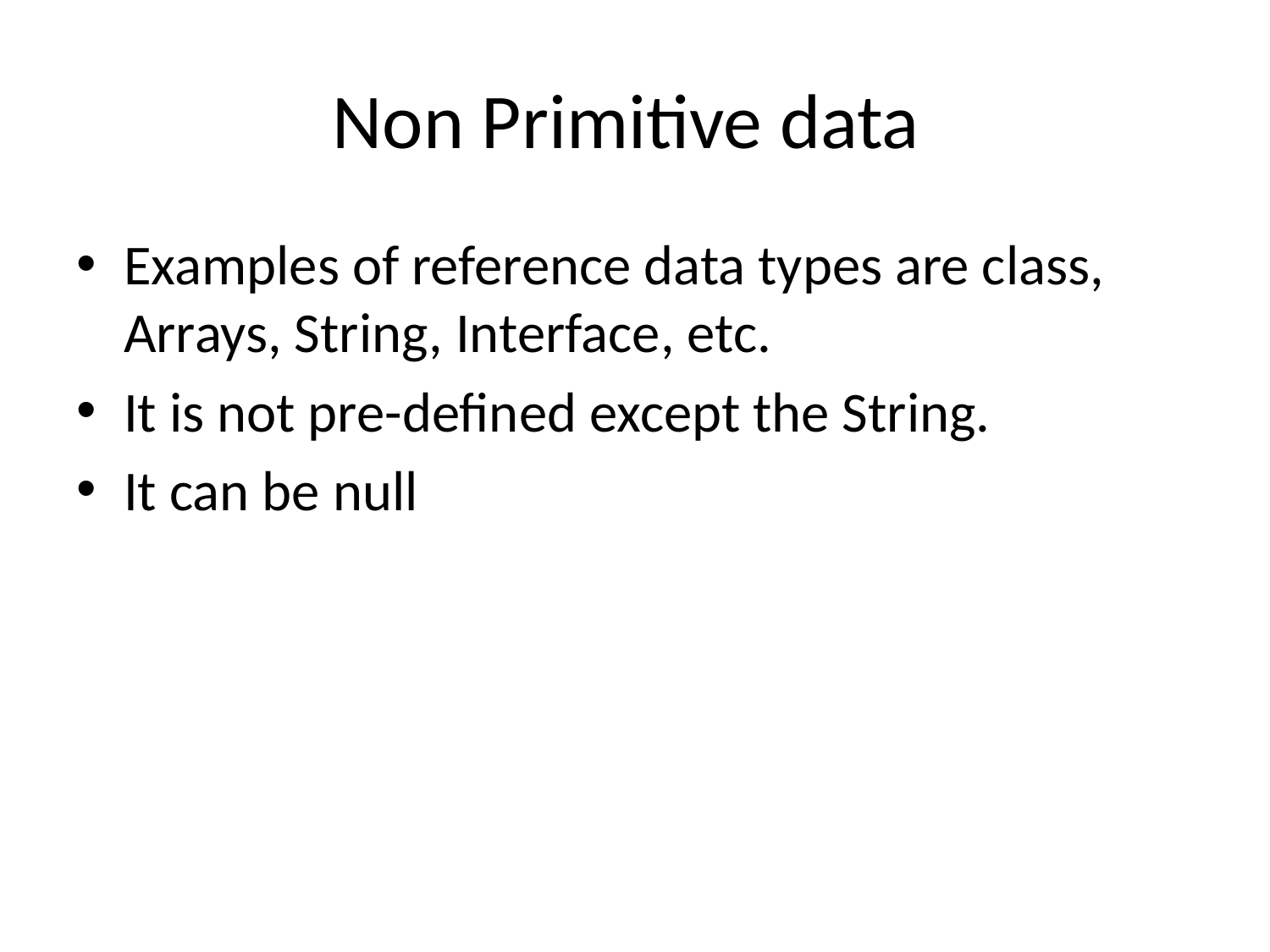

# Non Primitive data
Examples of reference data types are class, Arrays, String, Interface, etc.
It is not pre-defined except the String.
It can be null